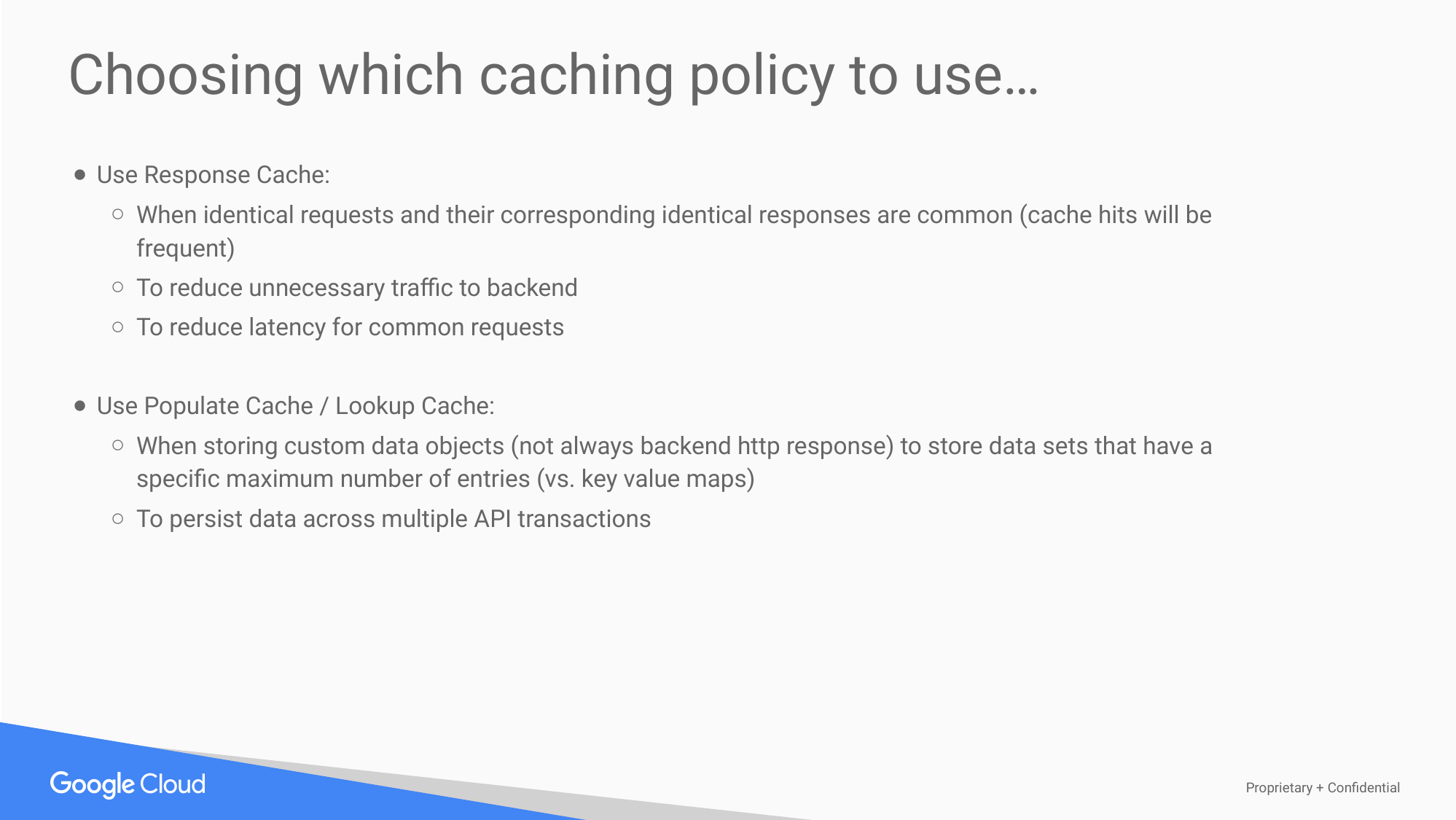

Choosing which caching policy to use…
Use Response Cache:
When identical requests and their corresponding identical responses are common (cache hits will be frequent)
To reduce unnecessary traffic to backend
To reduce latency for common requests

Use Populate Cache / Lookup Cache:
When storing custom data objects (not always backend http response) to store data sets that have a specific maximum number of entries (vs. key value maps)
To persist data across multiple API transactions